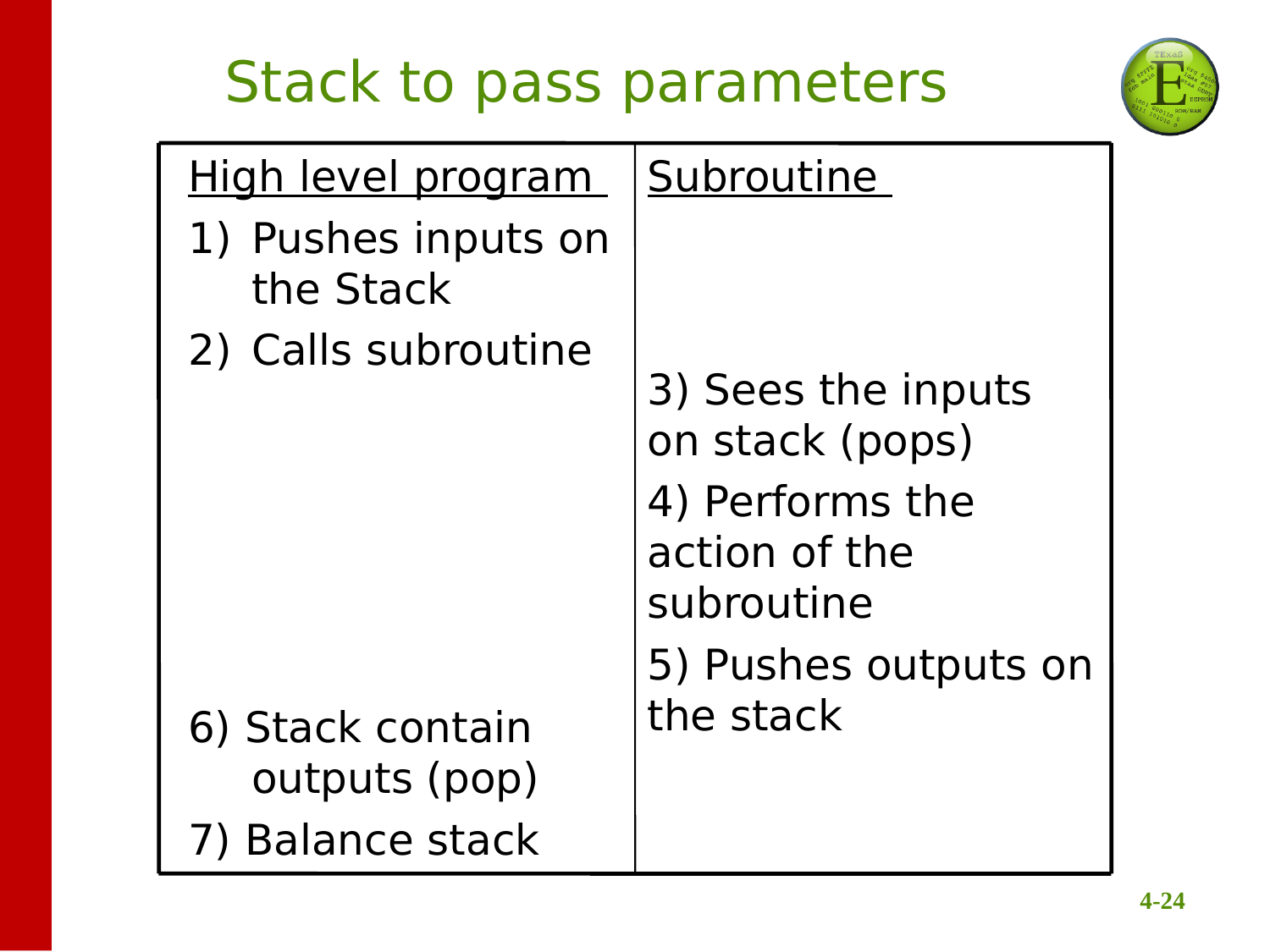

# Stack to pass parameters
Subroutine

3) Sees the inputs on stack (pops)
4) Performs the action of the subroutine
5) Pushes outputs on the stack
High level program
Pushes inputs on the Stack
Calls subroutine

6) Stack contain outputs (pop)
7) Balance stack